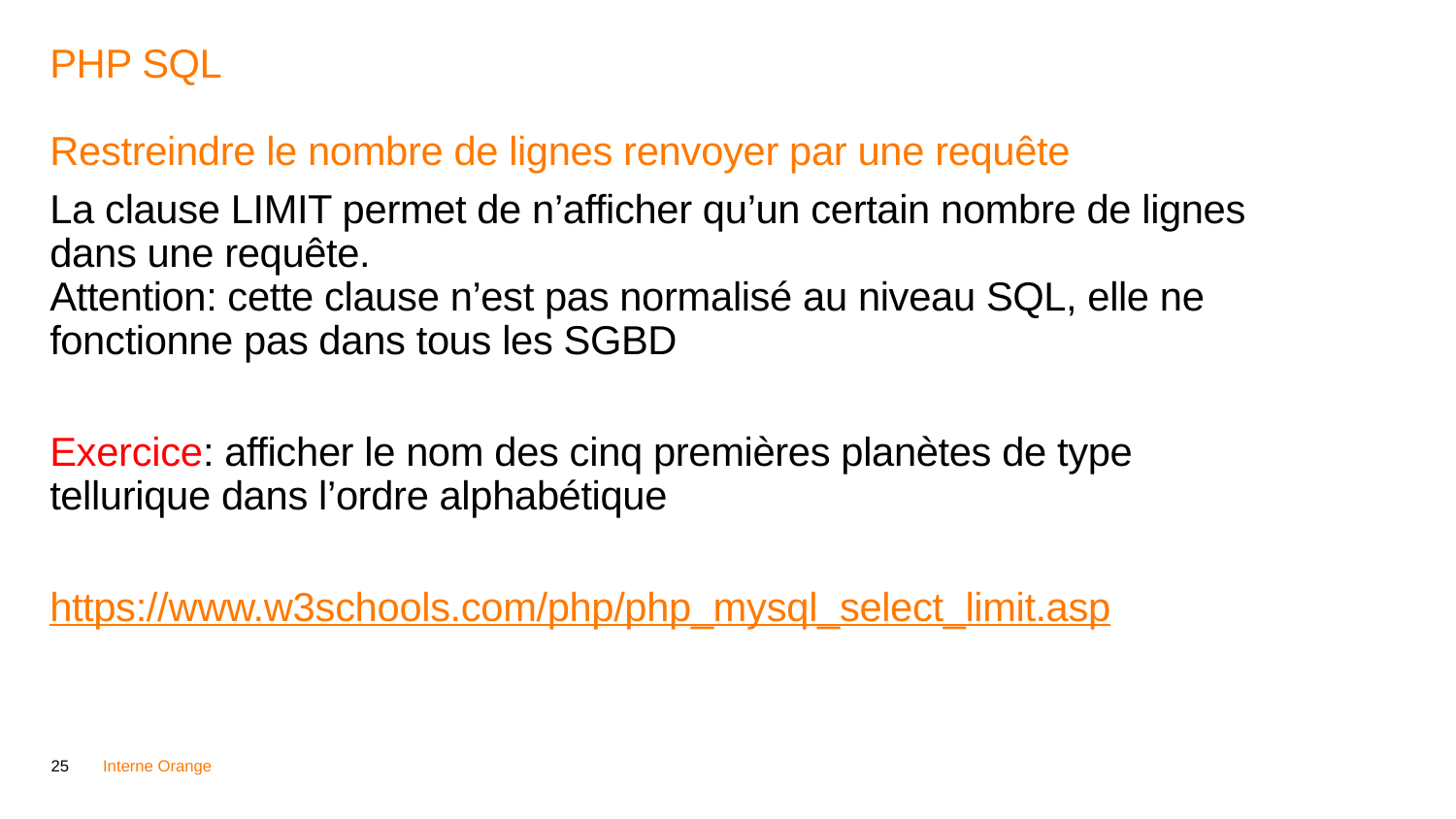

# PHP SQL Restreindre le nombre de lignes renvoyer par une requête
La clause LIMIT permet de n’afficher qu’un certain nombre de lignes dans une requête.
Attention: cette clause n’est pas normalisé au niveau SQL, elle ne fonctionne pas dans tous les SGBD

Exercice: afficher le nom des cinq premières planètes de type tellurique dans l’ordre alphabétique

https://www.w3schools.com/php/php_mysql_select_limit.asp